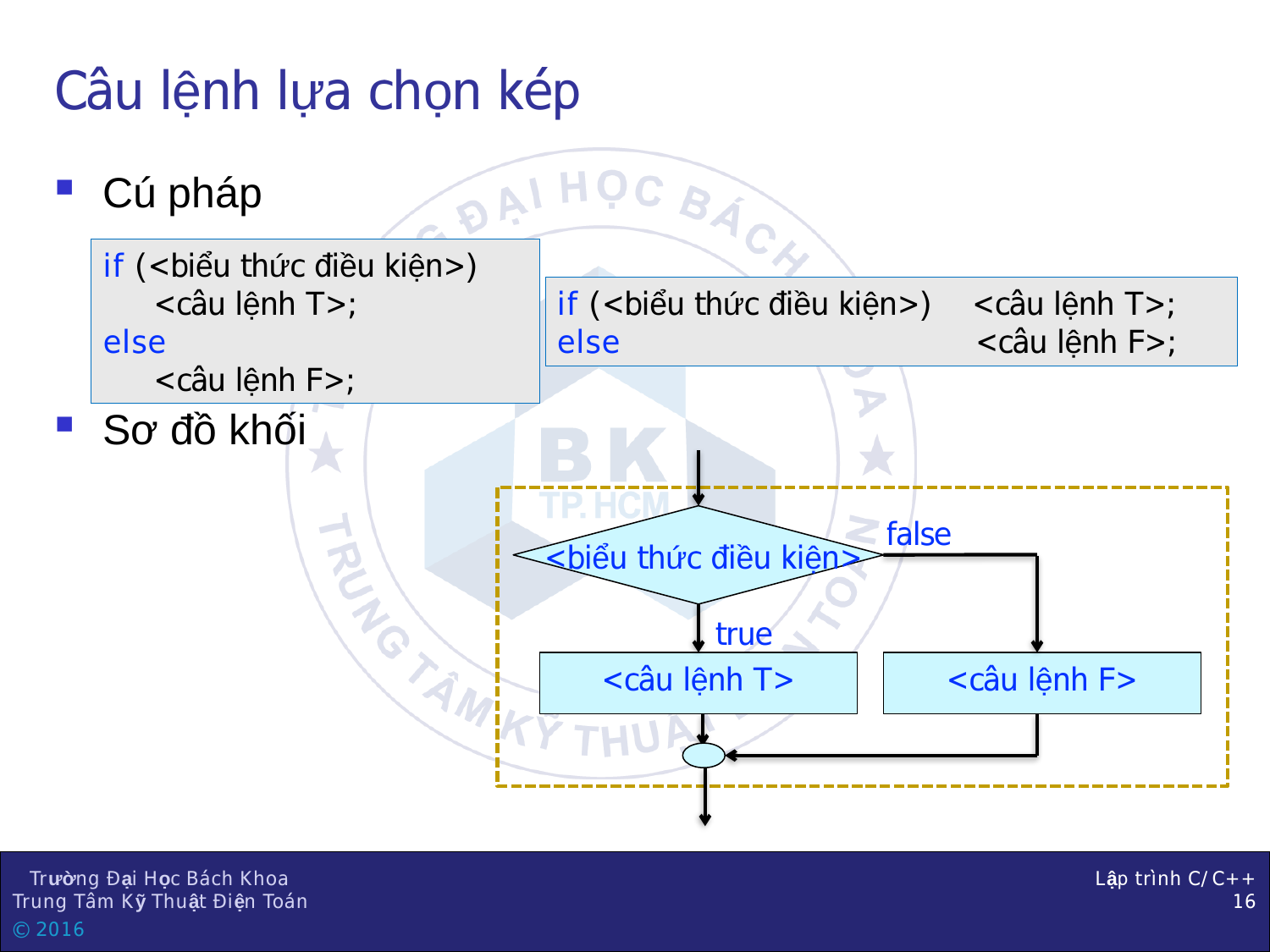

# Câu lệnh lựa chọn kép
Cú pháp

Sơ đồ khối
if (<biểu thức điều kiện>)
     <câu lệnh T>;
else
     <câu lệnh F>;
if (<biểu thức điều kiện>)    <câu lệnh T>;
else                                      <câu lệnh F>;

false
<biểu thức điều kiện>
true
<câu lệnh T>
<câu lệnh F>